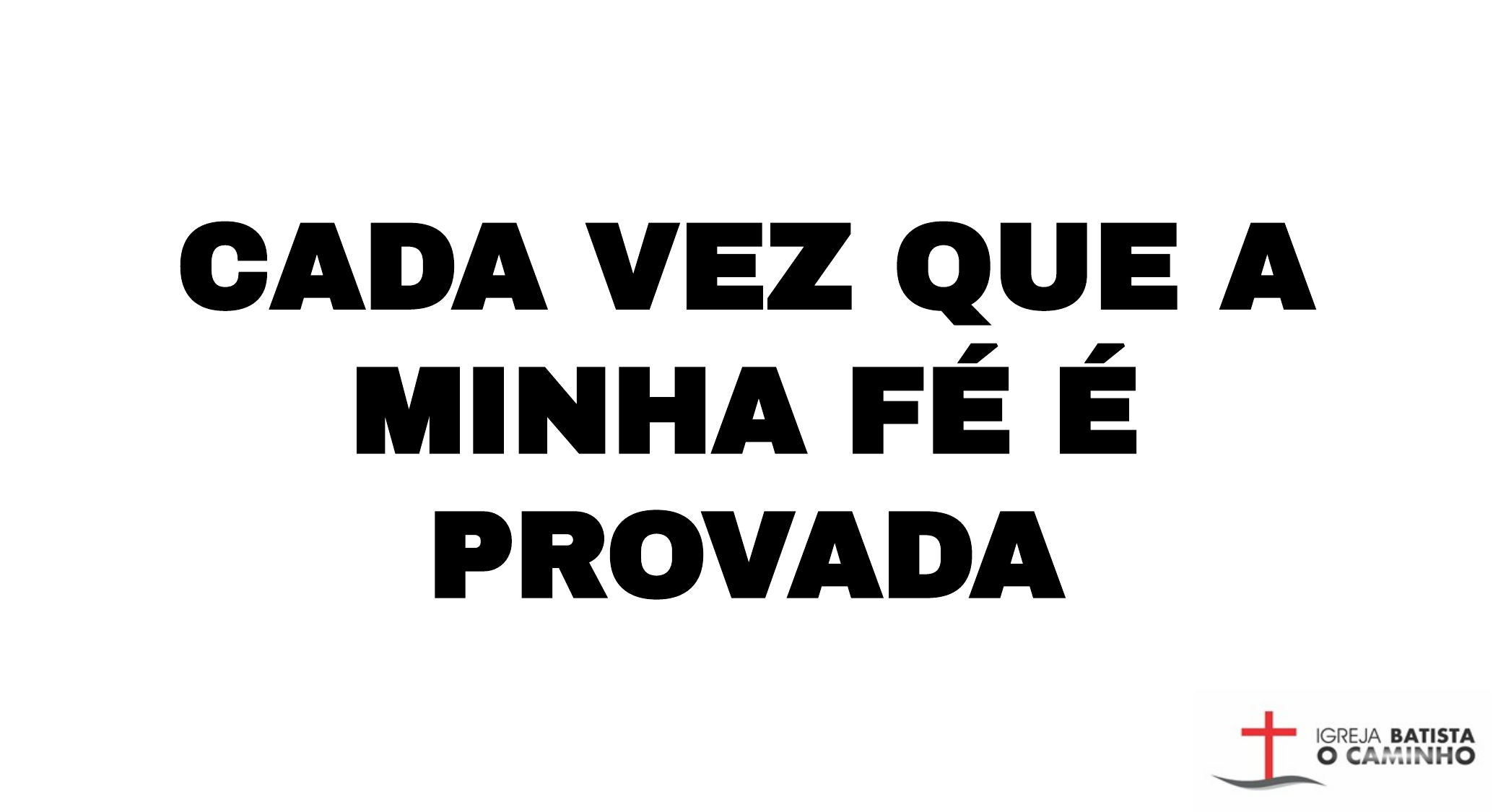

CADA VEZ QUE A MINHA FÉ É PROVADA